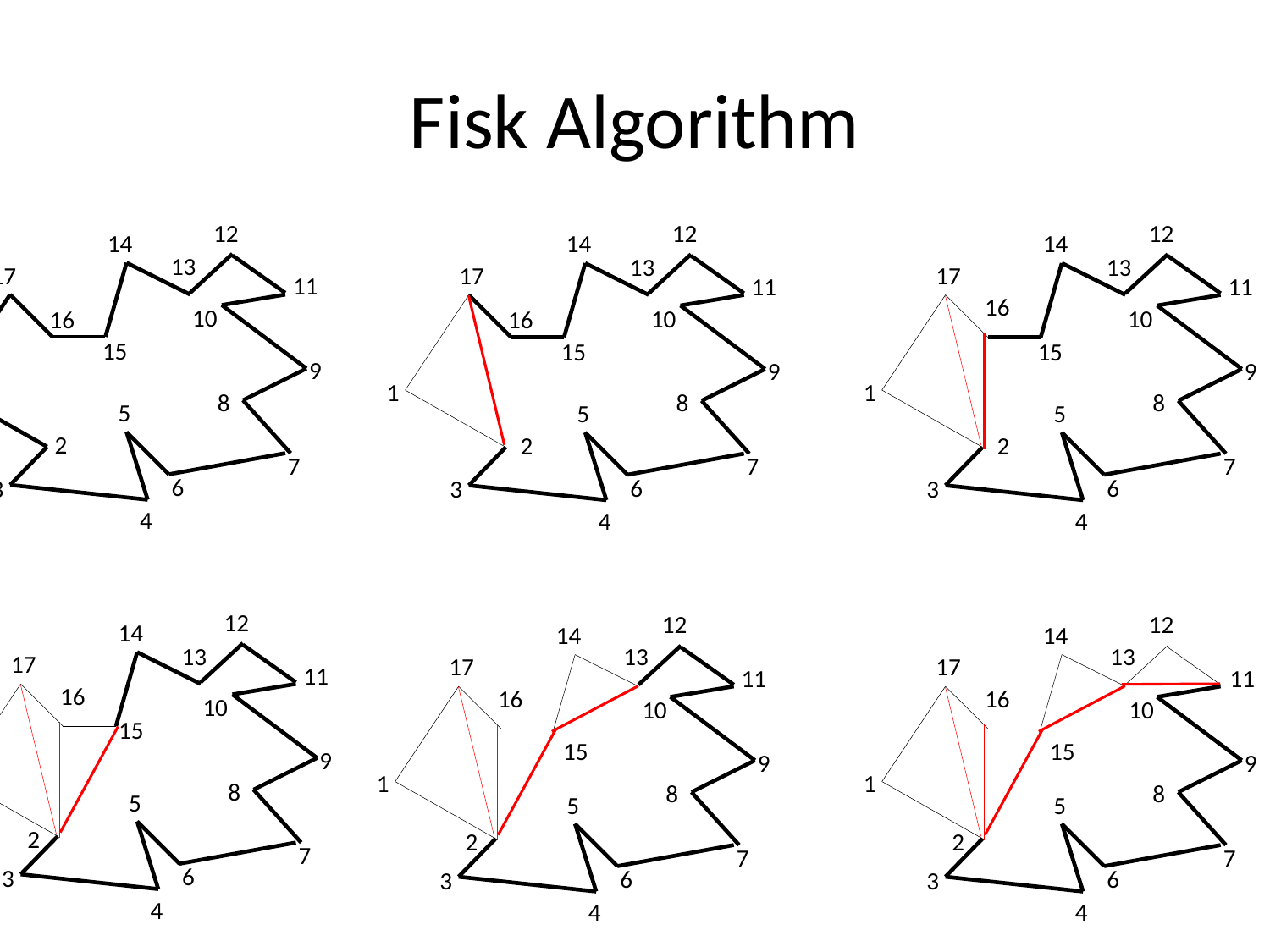

# Fisk Algorithm
12
12
12
14
14
14
13
13
13
17
17
17
11
11
11
16
10
10
10
16
16
15
15
15
9
9
9
1
1
1
8
8
8
5
5
5
2
2
2
7
7
7
6
6
6
3
3
3
4
4
4
12
12
12
14
14
14
13
13
13
17
17
17
11
11
11
16
16
16
10
10
10
15
15
15
9
9
9
1
1
1
8
8
8
5
5
5
2
2
2
7
7
7
6
3
6
6
3
3
4
4
4